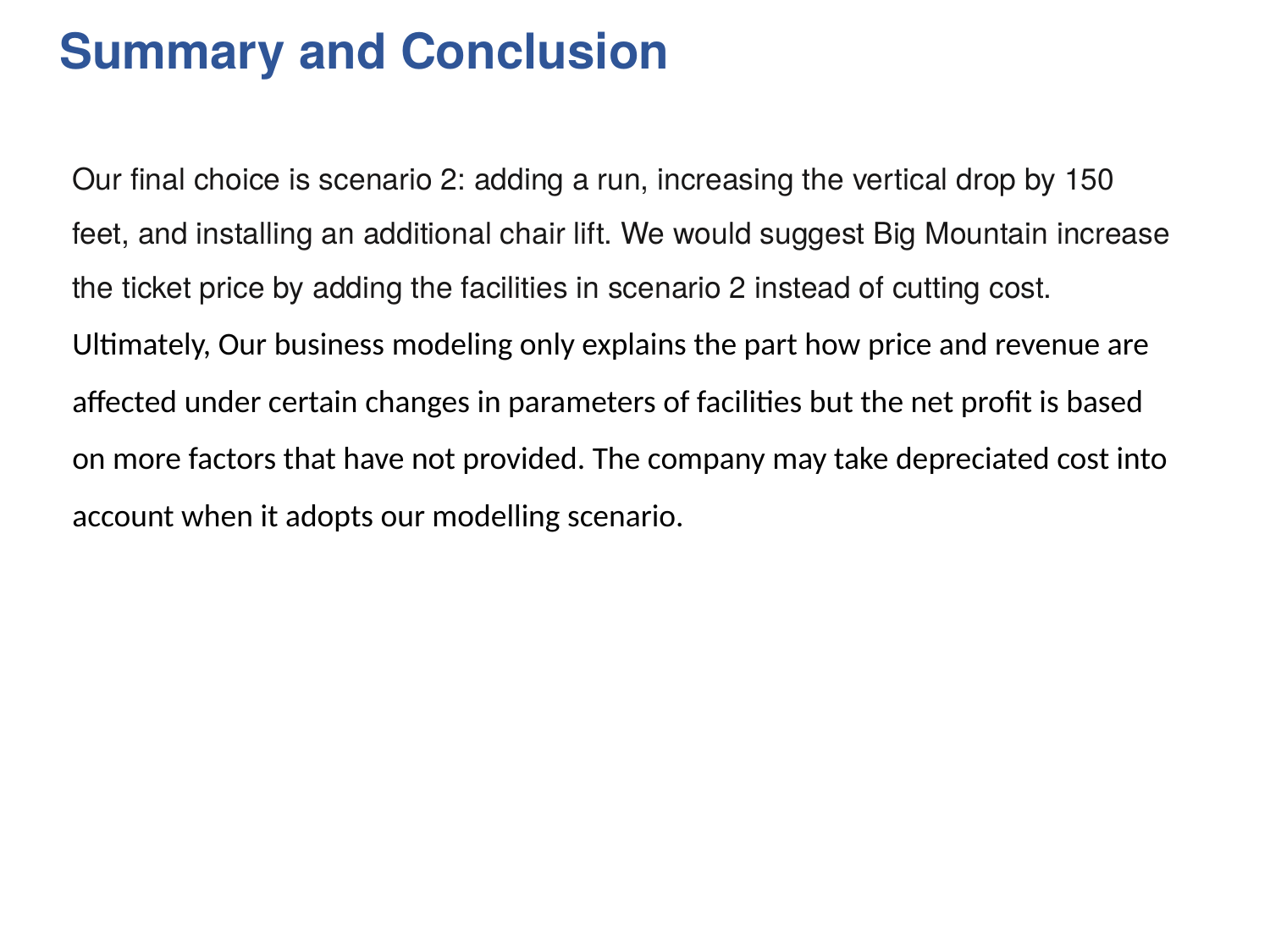

# Summary and Conclusion
Our final choice is scenario 2: adding a run, increasing the vertical drop by 150 feet, and installing an additional chair lift. We would suggest Big Mountain increase the ticket price by adding the facilities in scenario 2 instead of cutting cost.
Ultimately, Our business modeling only explains the part how price and revenue are affected under certain changes in parameters of facilities but the net profit is based on more factors that have not provided. The company may take depreciated cost into account when it adopts our modelling scenario.